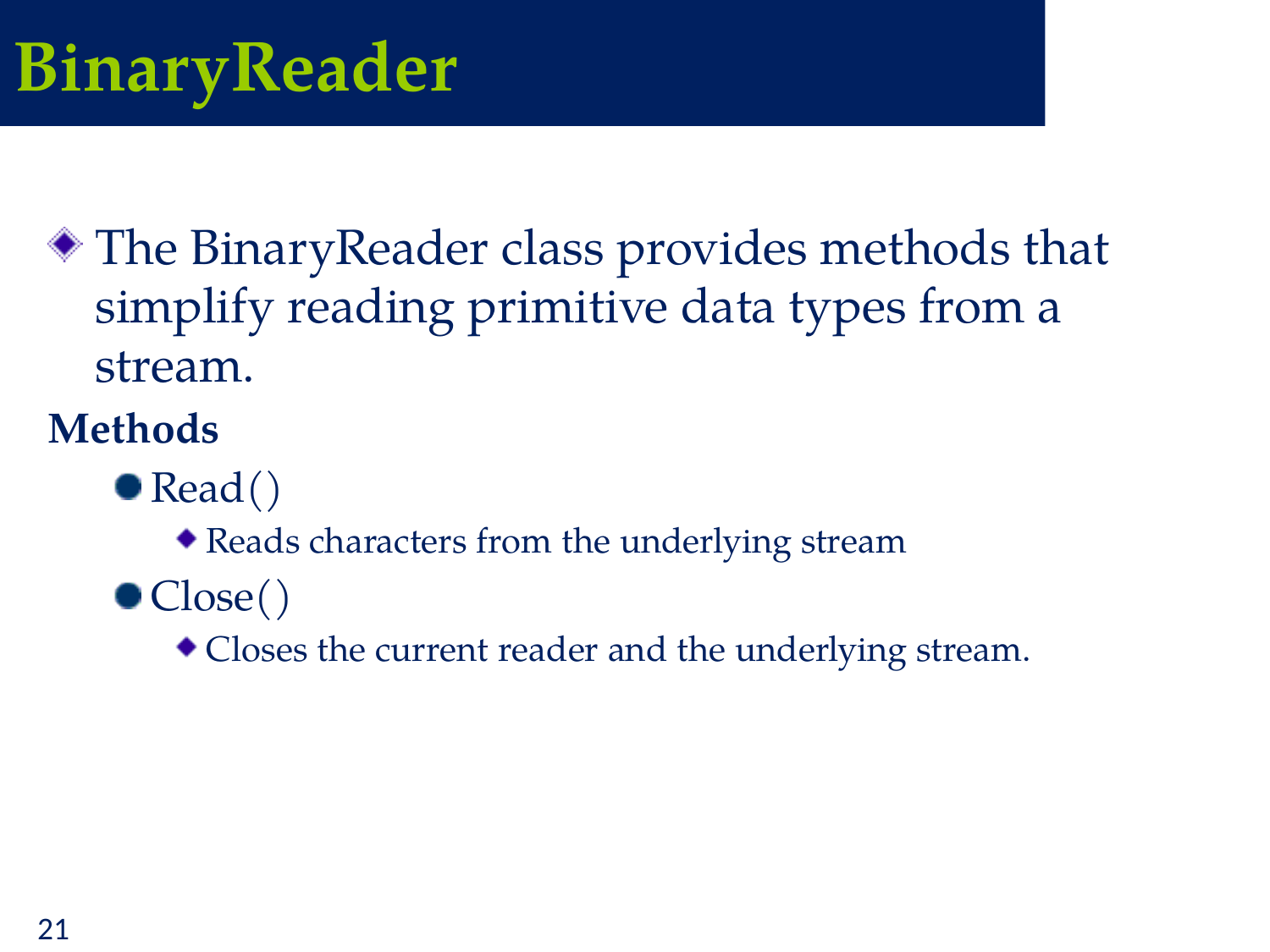

# BinaryReader

The BinaryReader class provides methods that simplify reading primitive data types from a stream.
Methods
Read()
Reads characters from the underlying stream
Close()
Closes the current reader and the underlying stream.

21